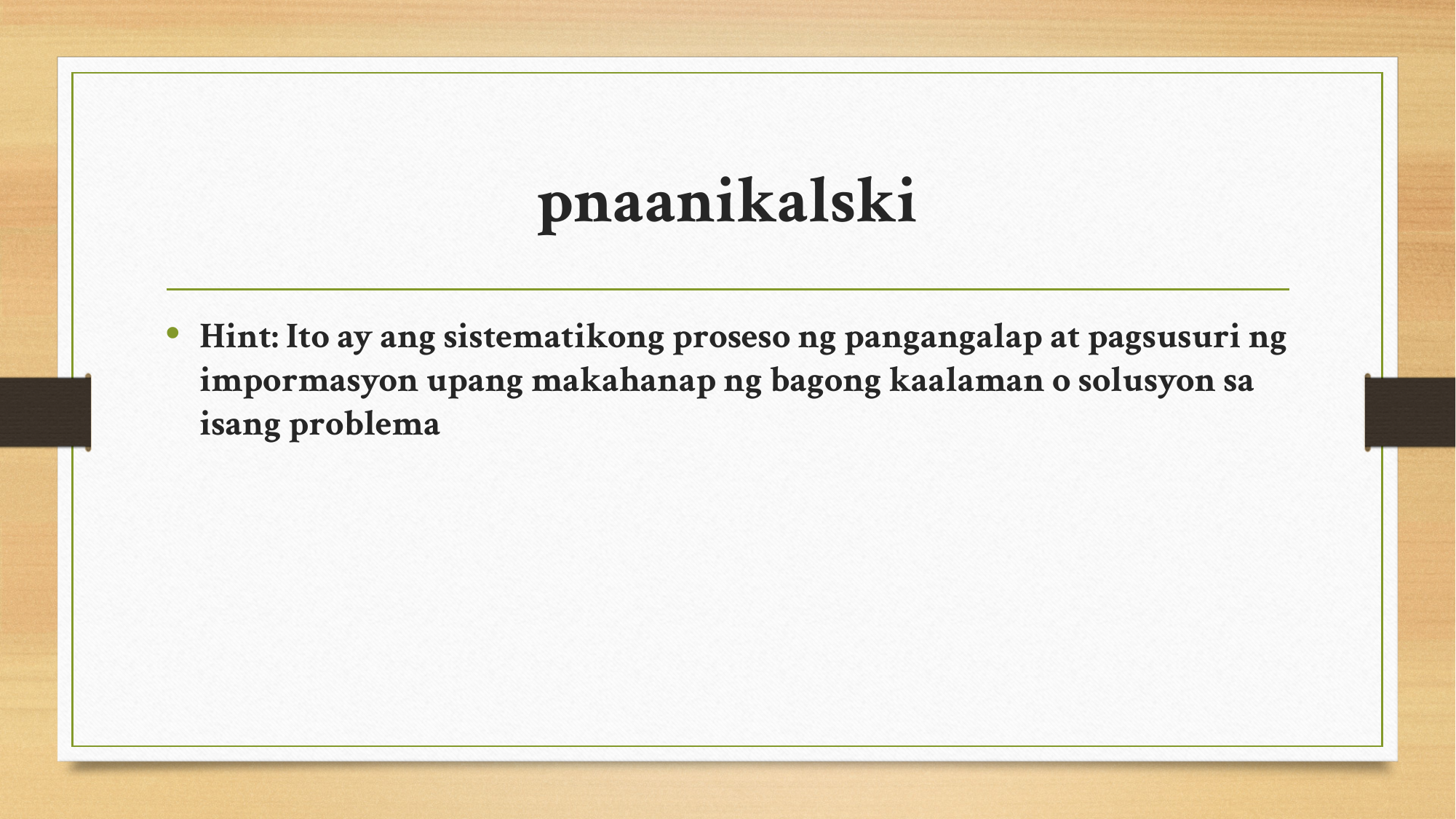

# pnaanikalski
Hint: Ito ay ang sistematikong proseso ng pangangalap at pagsusuri ng impormasyon upang makahanap ng bagong kaalaman o solusyon sa isang problema